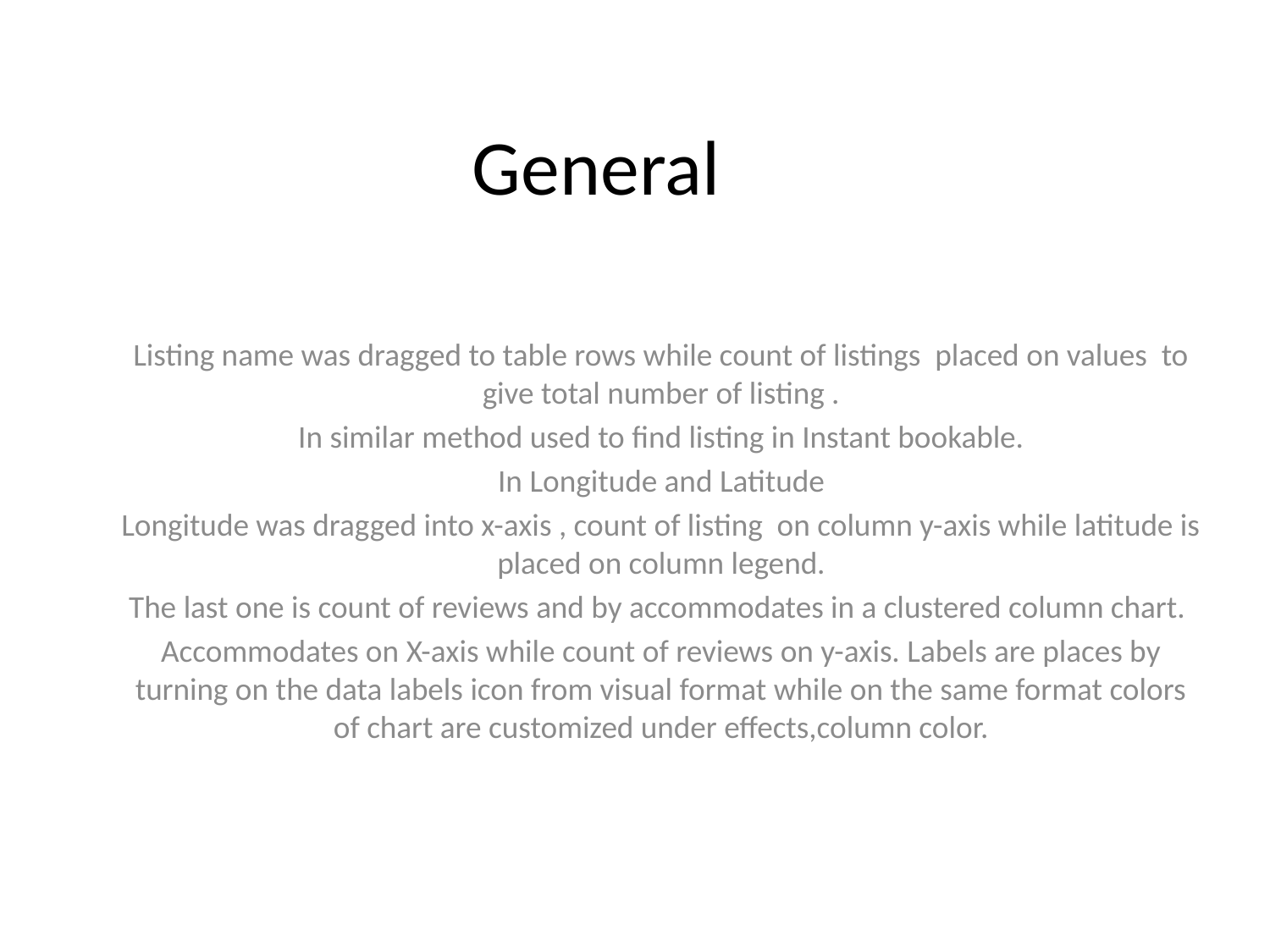

# General
Listing name was dragged to table rows while count of listings  placed on values  to give total number of listing .
In similar method used to find listing in Instant bookable.
In Longitude and Latitude
Longitude was dragged into x-axis , count of listing  on column y-axis while latitude is placed on column legend.
The last one is count of reviews and by accommodates in a clustered column chart.
Accommodates on X-axis while count of reviews on y-axis. Labels are places by turning on the data labels icon from visual format while on the same format colors of chart are customized under effects,column color.